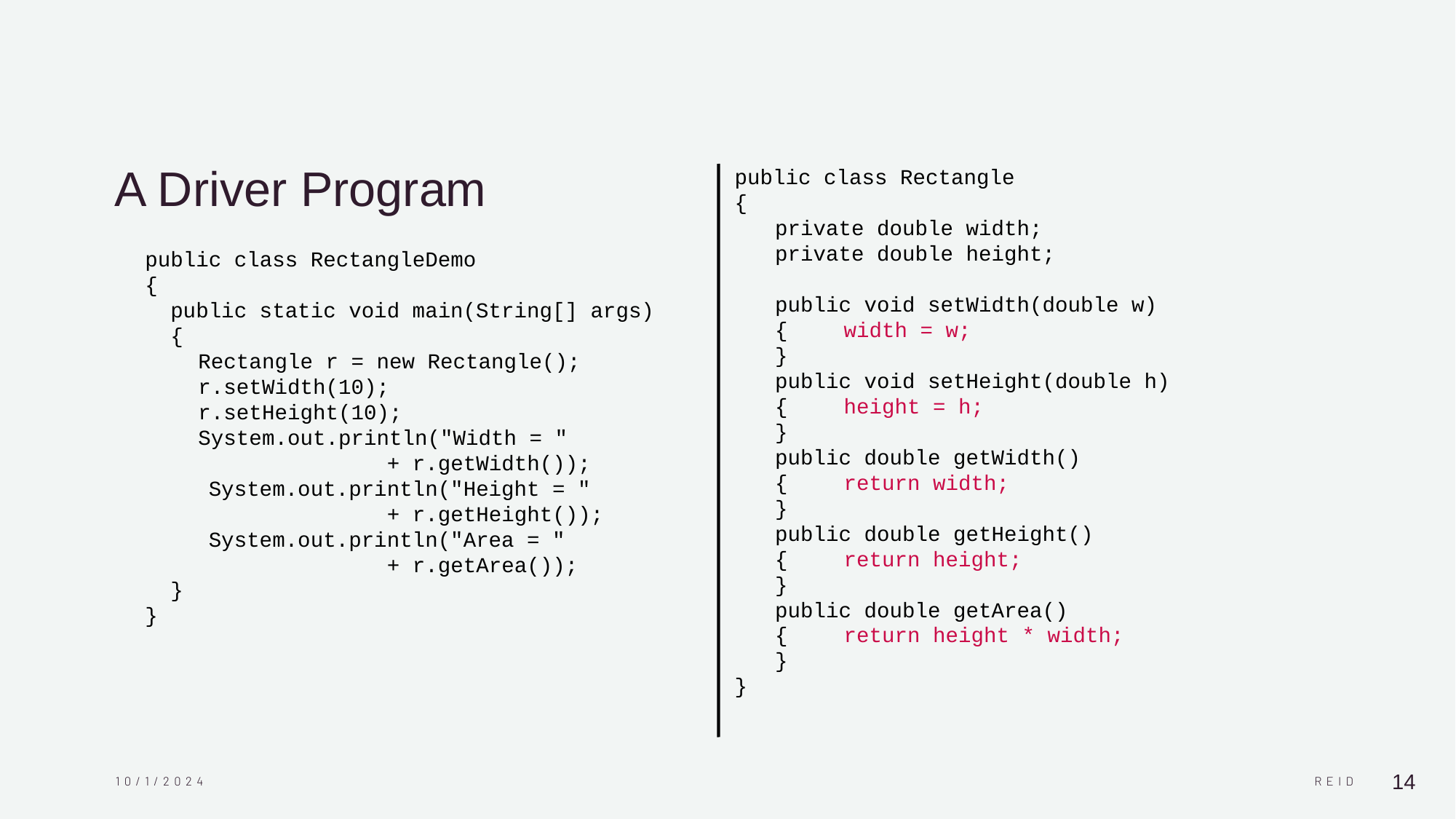

A Driver Program
public class Rectangle
{
	private double width;
	private double height;

	public void setWidth(double w)
	{	width = w;
	}
	public void setHeight(double h)
	{	height = h;
	}
	public double getWidth()
	{	return width;
	}
	public double getHeight()
	{	return height;
	}
	public double getArea()
	{	return height * width;
	}
}

public class RectangleDemo
{
  public static void main(String[] args)
  {
	  Rectangle r = new Rectangle();
	  r.setWidth(10);
	  r.setHeight(10);
	  System.out.println("Width = "
                   + r.getWidth());
     System.out.println("Height = "
                   + r.getHeight());
     System.out.println("Area = "
                   + r.getArea());
  }
}
10/1/2024
Reid
14